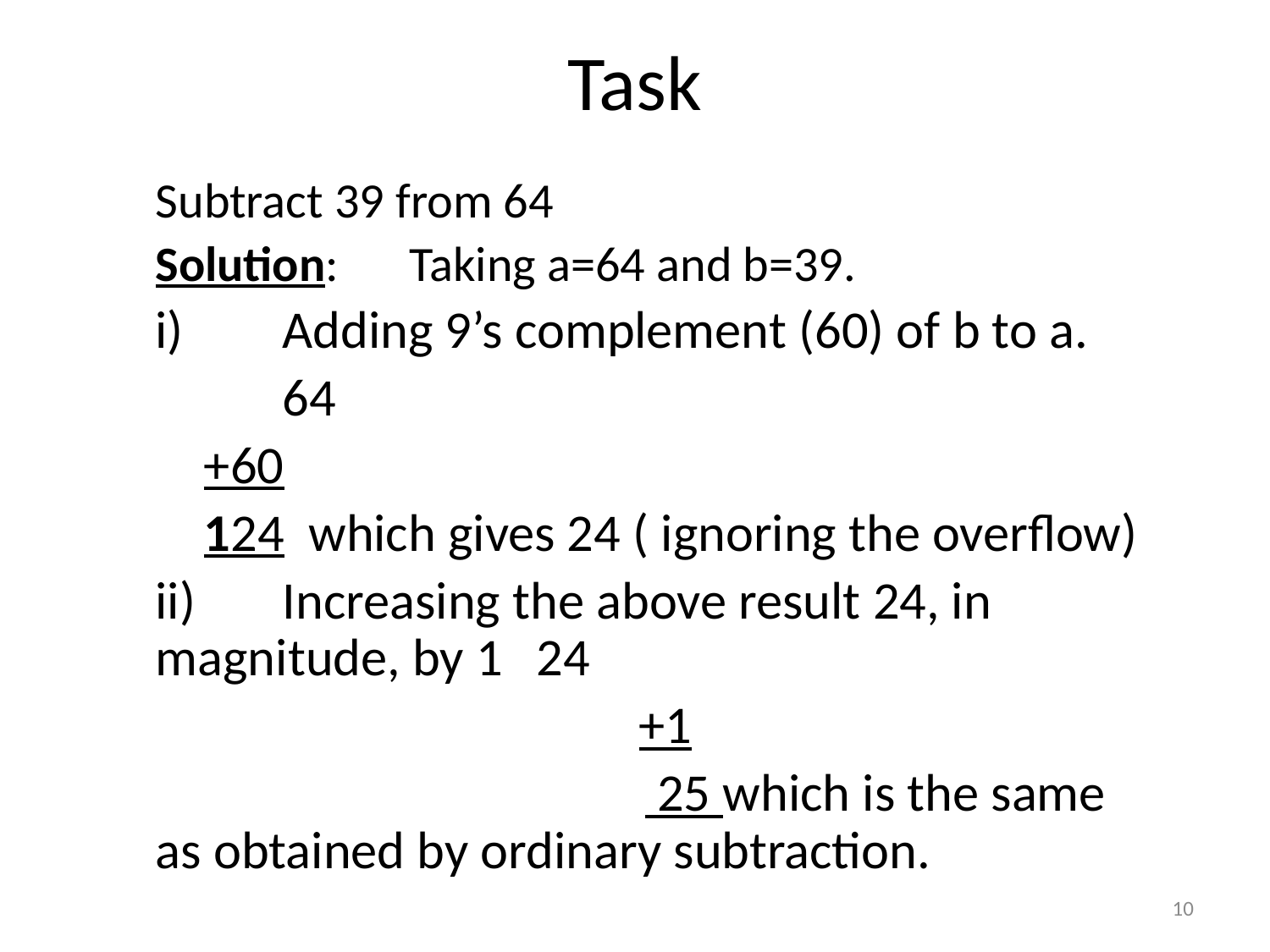

# Task
	Subtract 39 from 64
	Solution:	Taking a=64 and b=39.
	i)	Adding 9’s complement (60) of b to a.
		64
	    +60
	    124  which gives 24 ( ignoring the overflow)
	ii)	Increasing the above result 24, in magnitude, by 1	24
			                   +1
				          25 which is the same as obtained by ordinary subtraction.
10